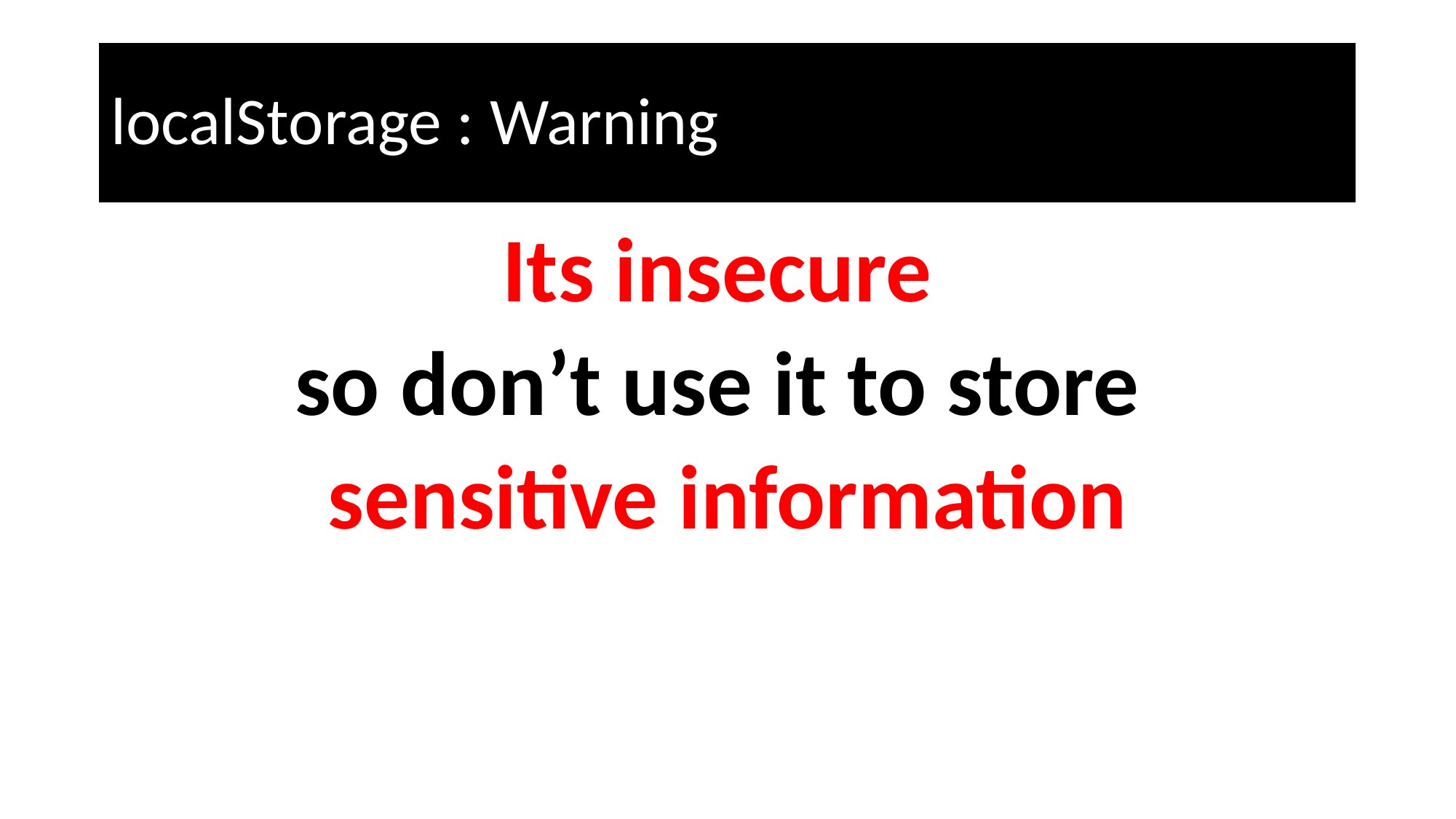

# localStorage : Warning
Its insecure
so don’t use it to store
sensitive information